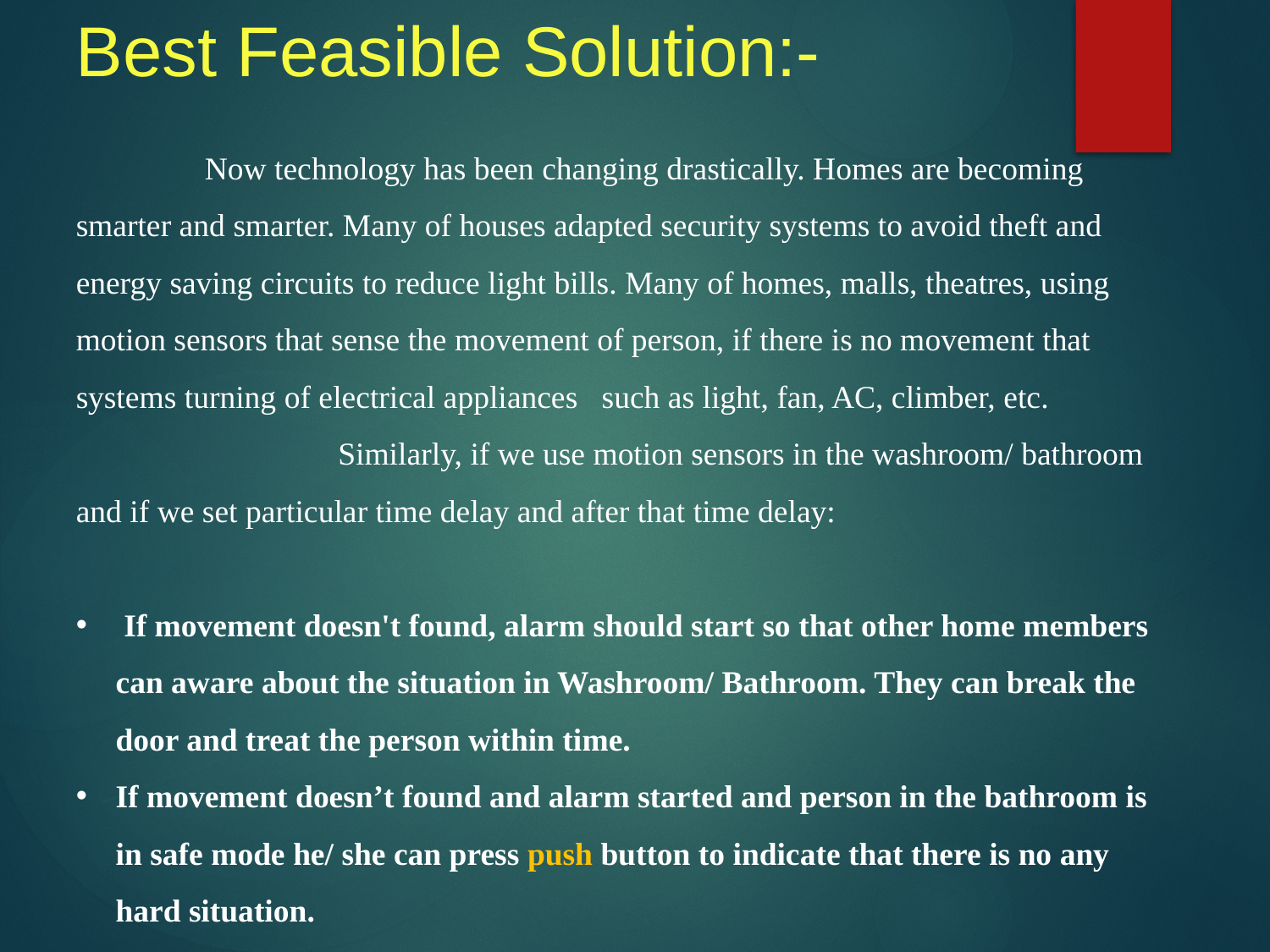

Best Feasible Solution:-

                Now technology has been changing drastically. Homes are becoming smarter and smarter. Many of houses adapted security systems to avoid theft and energy saving circuits to reduce light bills. Many of homes, malls, theatres, using motion sensors that sense the movement of person, if there is no movement that systems turning of electrical appliances   such as light, fan, AC, climber, etc.
		 Similarly, if we use motion sensors in the washroom/ bathroom and if we set particular time delay and after that time delay:

 If movement doesn't found, alarm should start so that other home members can aware about the situation in Washroom/ Bathroom. They can break the door and treat the person within time.
If movement doesn’t found and alarm started and person in the bathroom is in safe mode he/ she can press push button to indicate that there is no any hard situation.